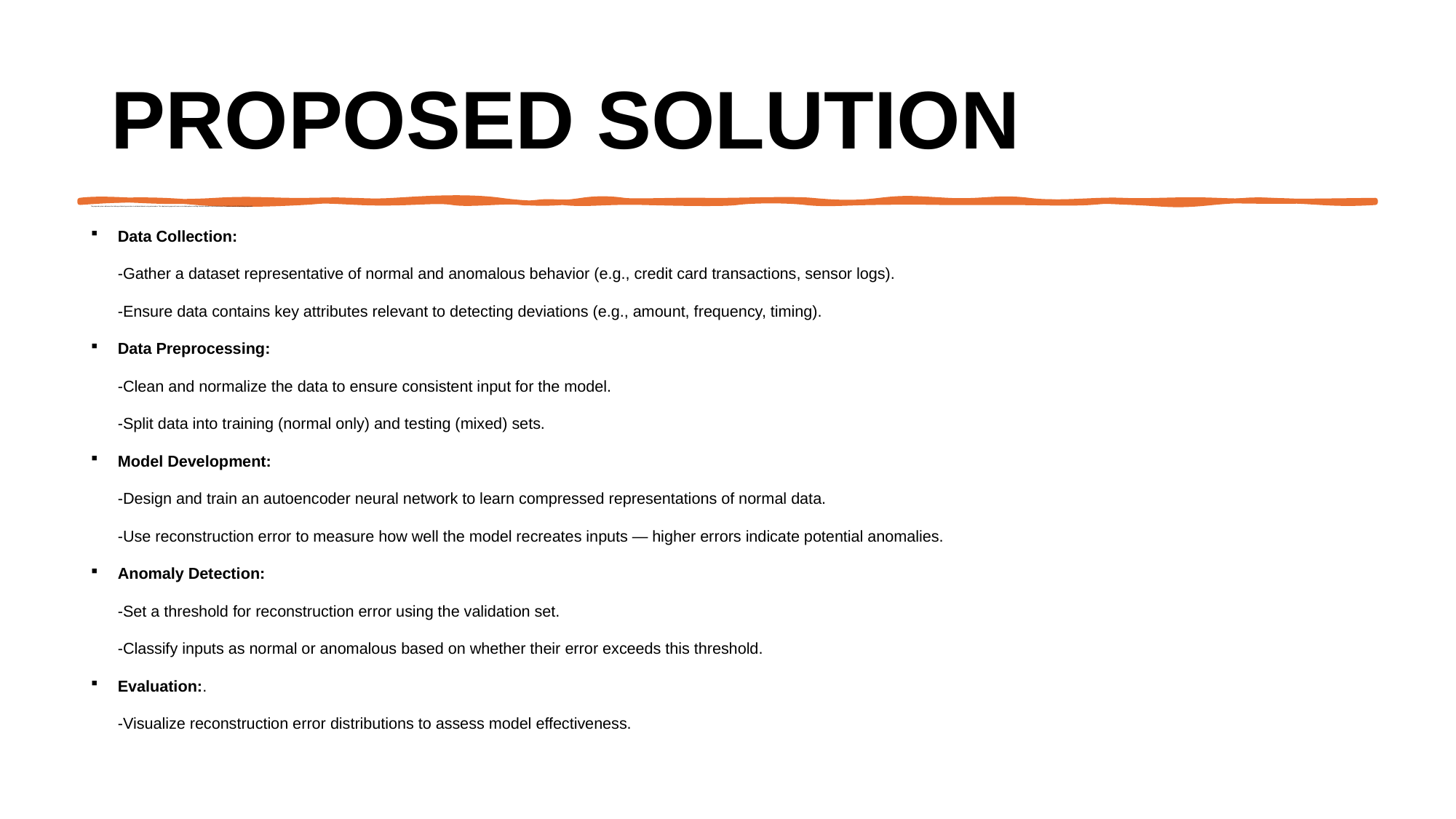

# Proposed Solution

The proposed system addresses the challenge of detecting anomalies in unlabeled datasets using autoencoders. This deep learning approach learns normal data patterns and flags deviations based on reconstruction error. The solution consists of the folloing components:
Data Collection:
-Gather a dataset representative of normal and anomalous behavior (e.g., credit card transactions, sensor logs).
-Ensure data contains key attributes relevant to detecting deviations (e.g., amount, frequency, timing).
Data Preprocessing:
-Clean and normalize the data to ensure consistent input for the model.
-Split data into training (normal only) and testing (mixed) sets.
Model Development:
-Design and train an autoencoder neural network to learn compressed representations of normal data.
-Use reconstruction error to measure how well the model recreates inputs — higher errors indicate potential anomalies.
Anomaly Detection:
-Set a threshold for reconstruction error using the validation set.
-Classify inputs as normal or anomalous based on whether their error exceeds this threshold.
Evaluation:.
-Visualize reconstruction error distributions to assess model effectiveness.